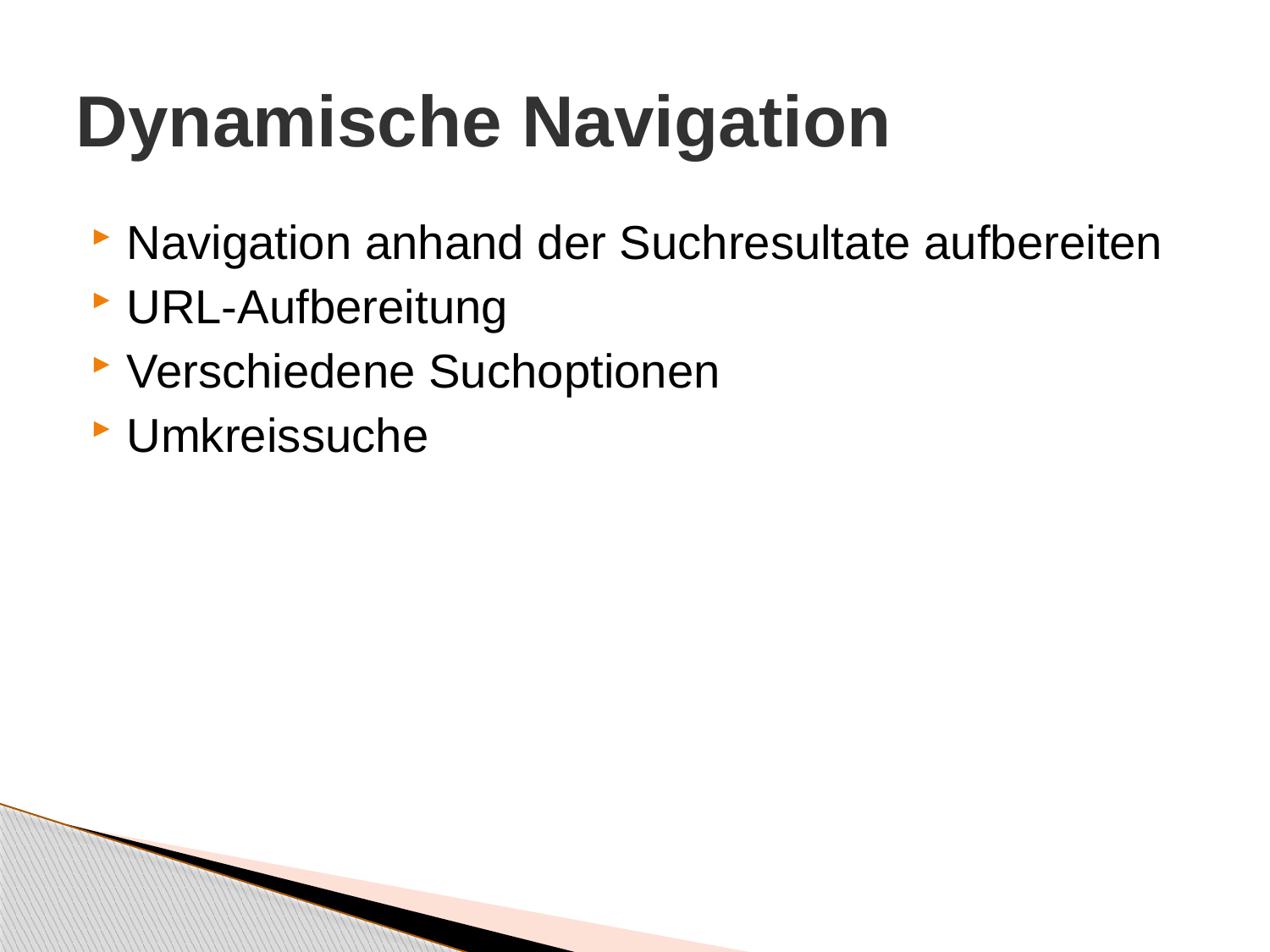

# Dynamische Navigation
Navigation anhand der Suchresultate aufbereiten
URL-Aufbereitung
Verschiedene Suchoptionen
Umkreissuche